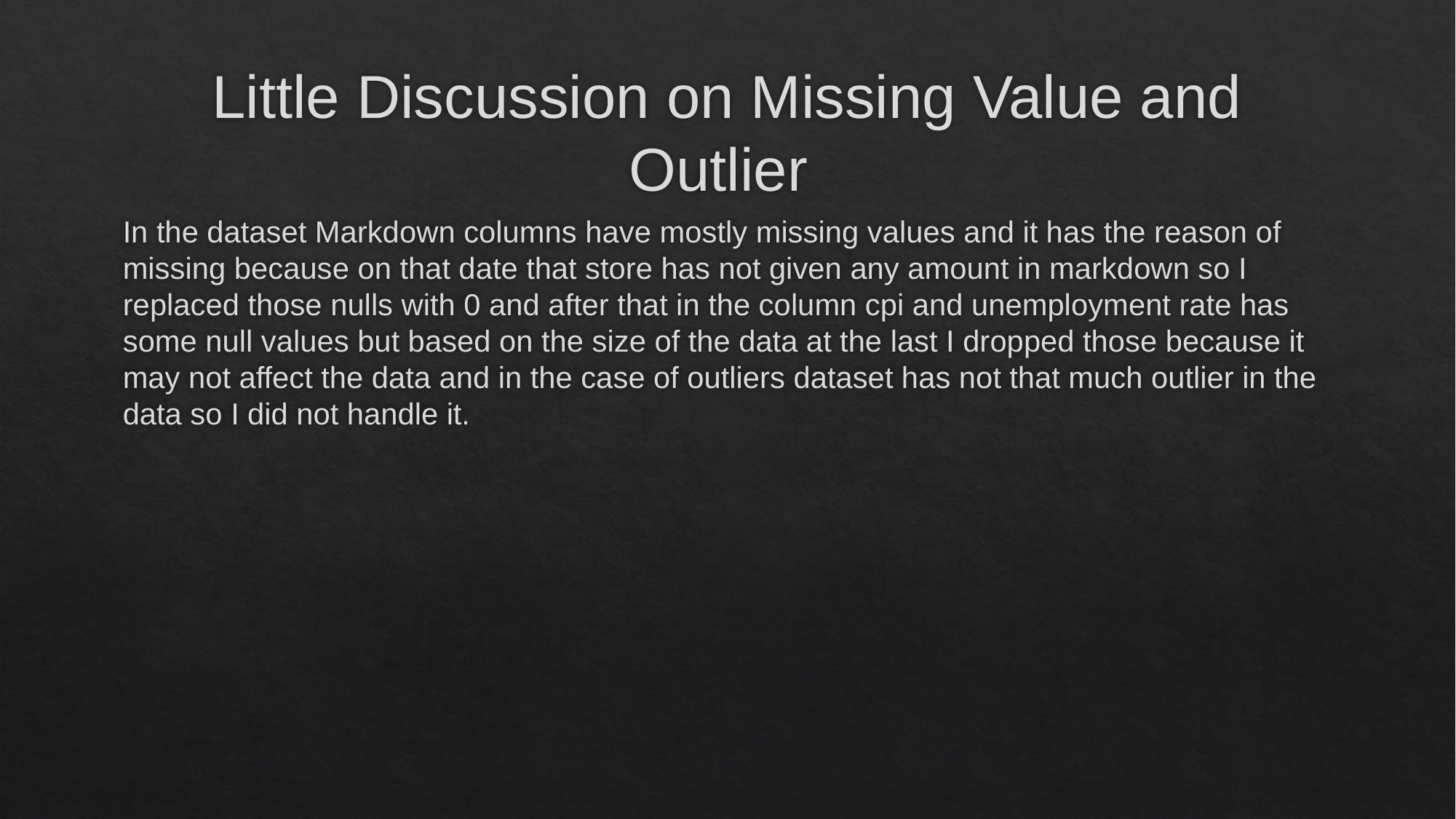

# Little Discussion on Missing Value and Outlier
In the dataset Markdown columns have mostly missing values and it has the reason of missing because on that date that store has not given any amount in markdown so I replaced those nulls with 0 and after that in the column cpi and unemployment rate has some null values but based on the size of the data at the last I dropped those because it may not affect the data and in the case of outliers dataset has not that much outlier in the data so I did not handle it.